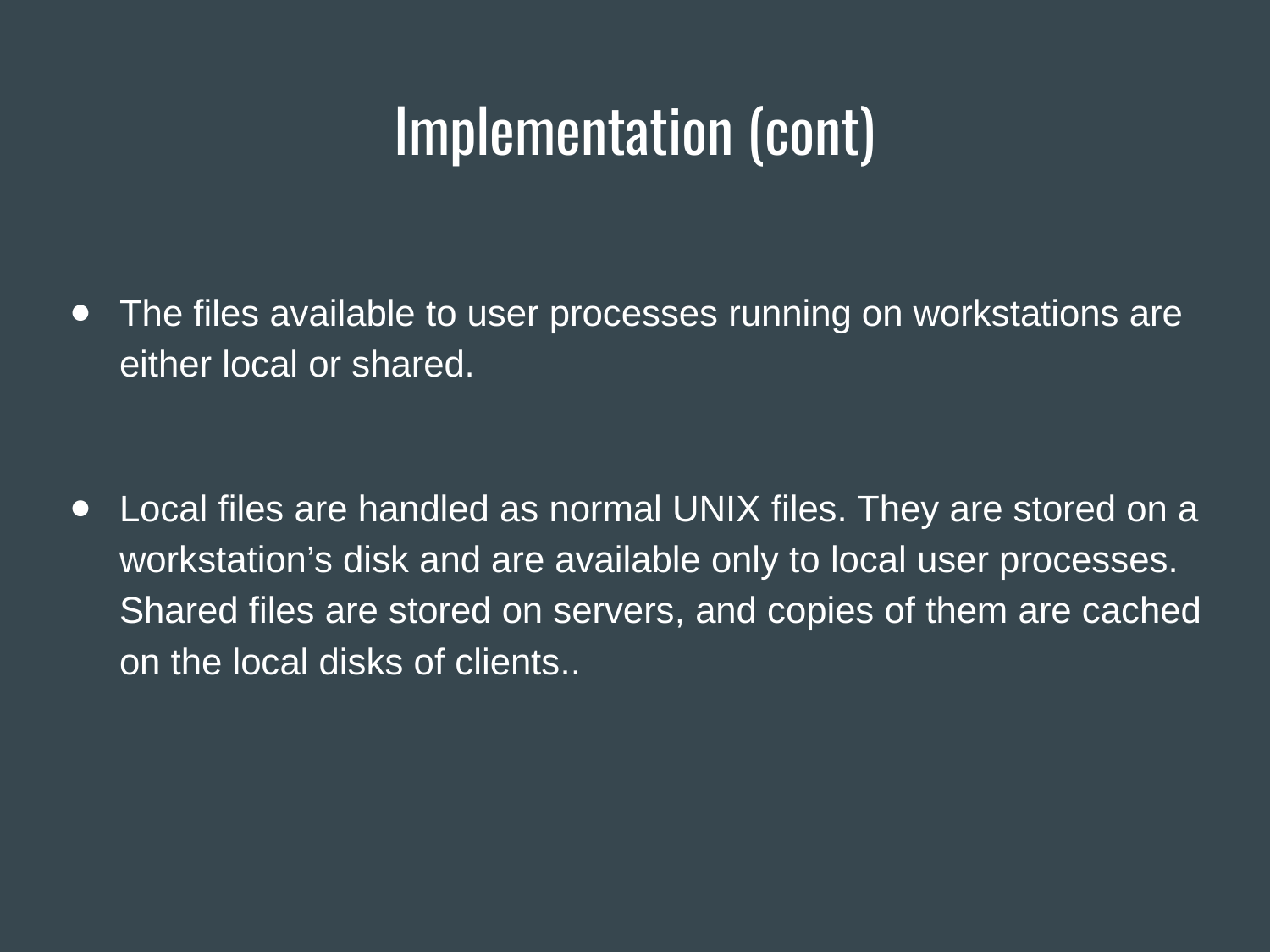

# Implementation (cont)
The files available to user processes running on workstations are either local or shared.

Local files are handled as normal UNIX files. They are stored on a workstation’s disk and are available only to local user processes. Shared files are stored on servers, and copies of them are cached on the local disks of clients..